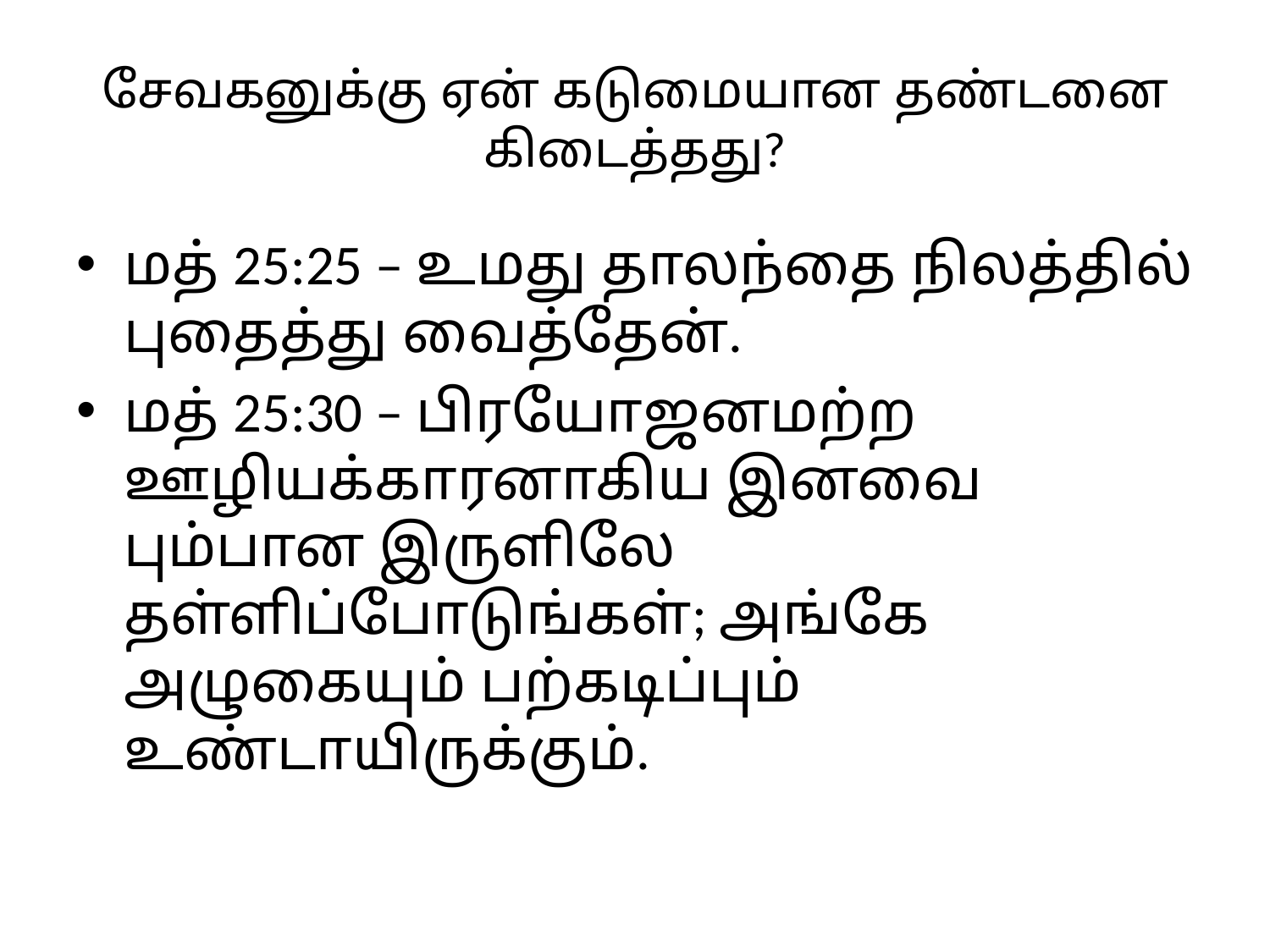

# சேவகனுக்கு ஏன் கடுமையான தண்டனை கிடைத்தது?
மத் 25:25 – உமது தாலந்தை நிலத்தில் புதைத்து வைத்தேன்.
மத் 25:30 – பிரயோஜனமற்ற ஊழியக்காரனாகிய இனவை பும்பான இருளிலே தள்ளிப்போடுங்கள்; அங்கே அழுகையும் பற்கடிப்பும் உண்டாயிருக்கும்.